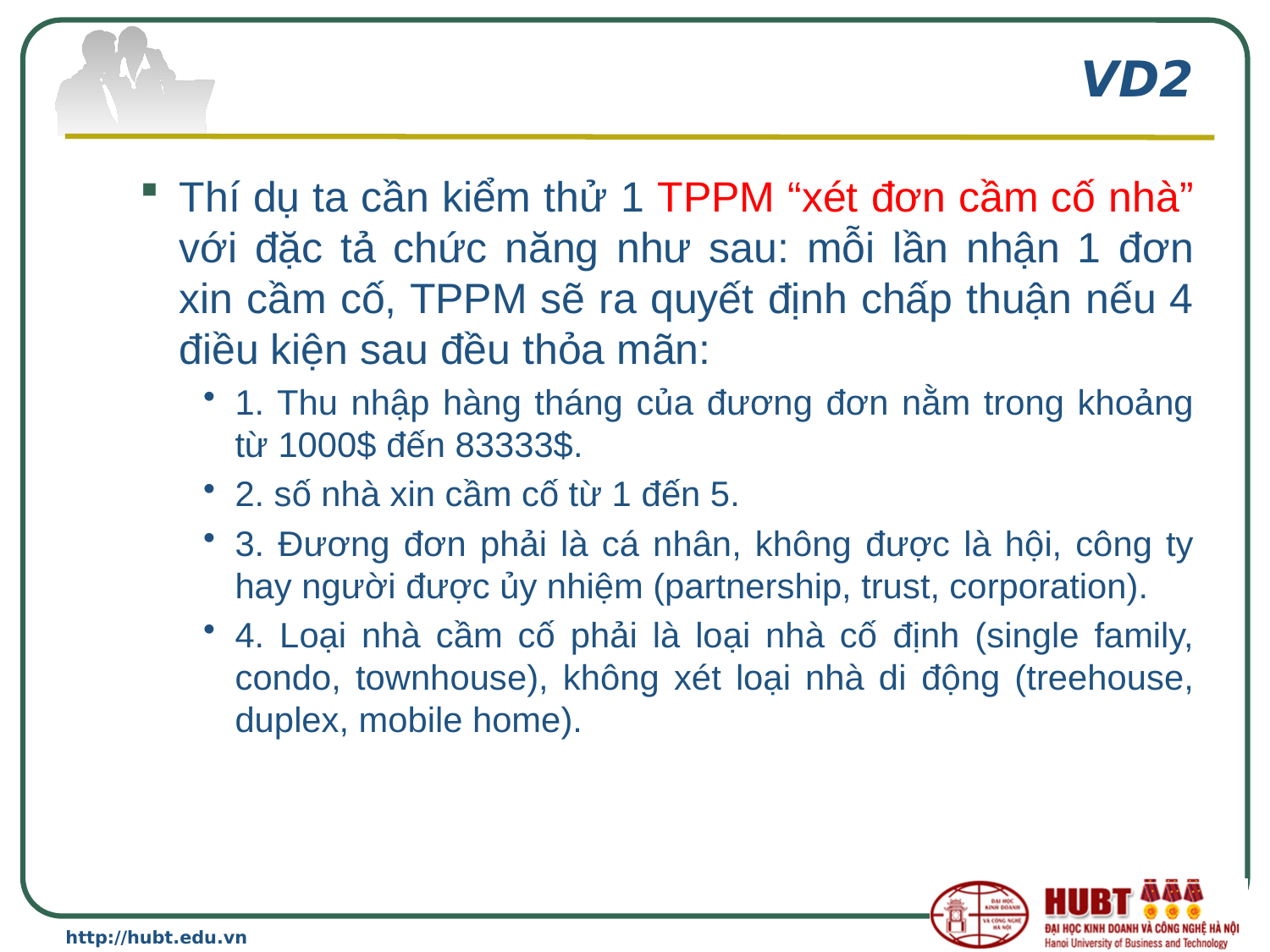

# VD2
Thí dụ ta cần kiểm thử 1 TPPM “xét đơn cầm cố nhà” với đặc tả chức năng như sau: mỗi lần nhận 1 đơn xin cầm cố, TPPM sẽ ra quyết định chấp thuận nếu 4 điều kiện sau đều thỏa mãn:
1. Thu nhập hàng tháng của đương đơn nằm trong khoảng từ 1000$ đến 83333$.
2. số nhà xin cầm cố từ 1 đến 5.
3. Đương đơn phải là cá nhân, không được là hội, công ty hay người được ủy nhiệm (partnership, trust, corporation).
4. Loại nhà cầm cố phải là loại nhà cố định (single family, condo, townhouse), không xét loại nhà di động (treehouse, duplex, mobile home).
http://hubt.edu.vn